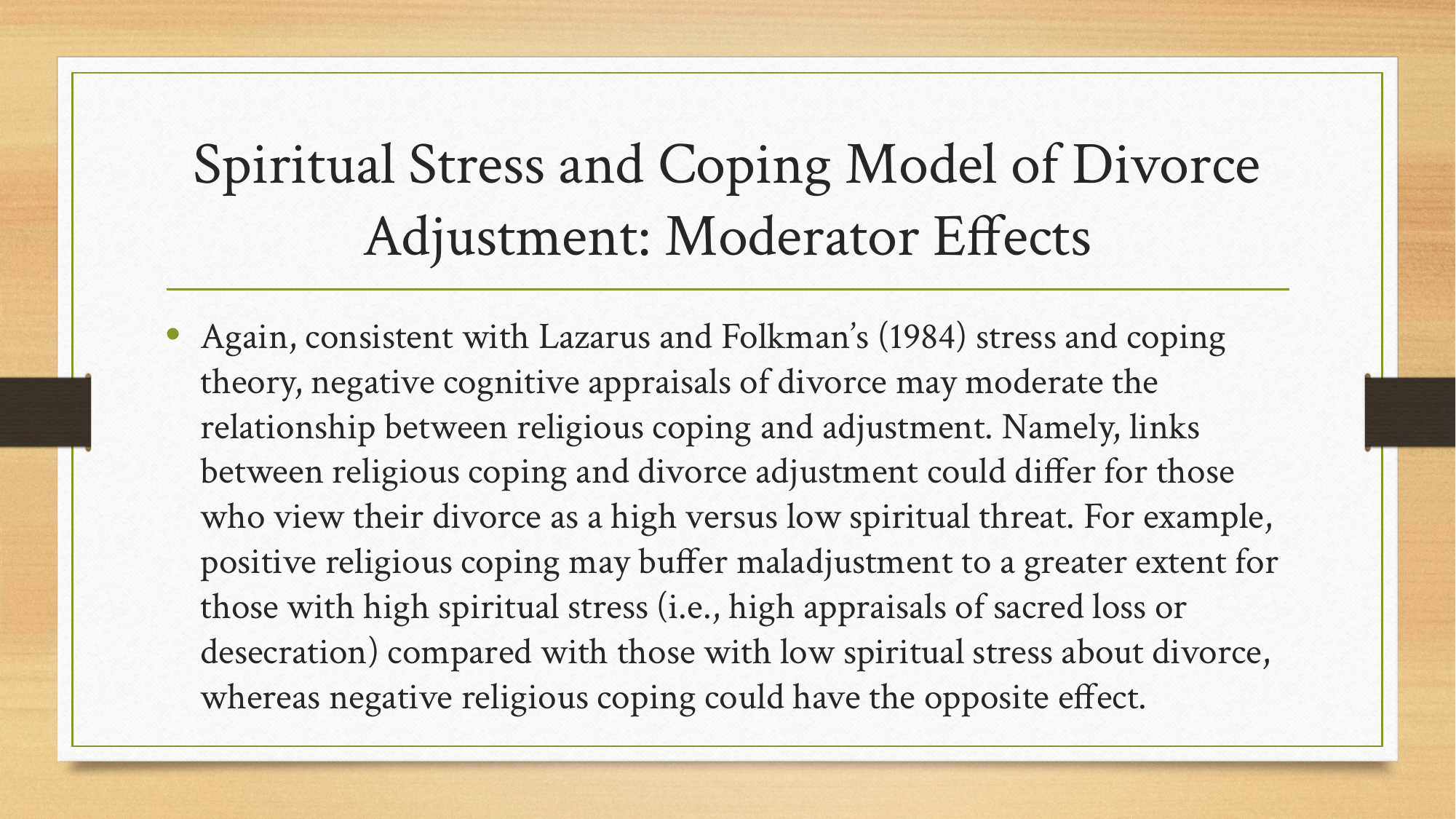

# Spiritual Stress and Coping Model of Divorce Adjustment: Moderator Effects
Again, consistent with Lazarus and Folkman’s (1984) stress and coping theory, negative cognitive appraisals of divorce may moderate the relationship between religious coping and adjustment. Namely, links between religious coping and divorce adjustment could differ for those who view their divorce as a high versus low spiritual threat. For example, positive religious coping may buffer maladjustment to a greater extent for those with high spiritual stress (i.e., high appraisals of sacred loss or desecration) compared with those with low spiritual stress about divorce, whereas negative religious coping could have the opposite effect.